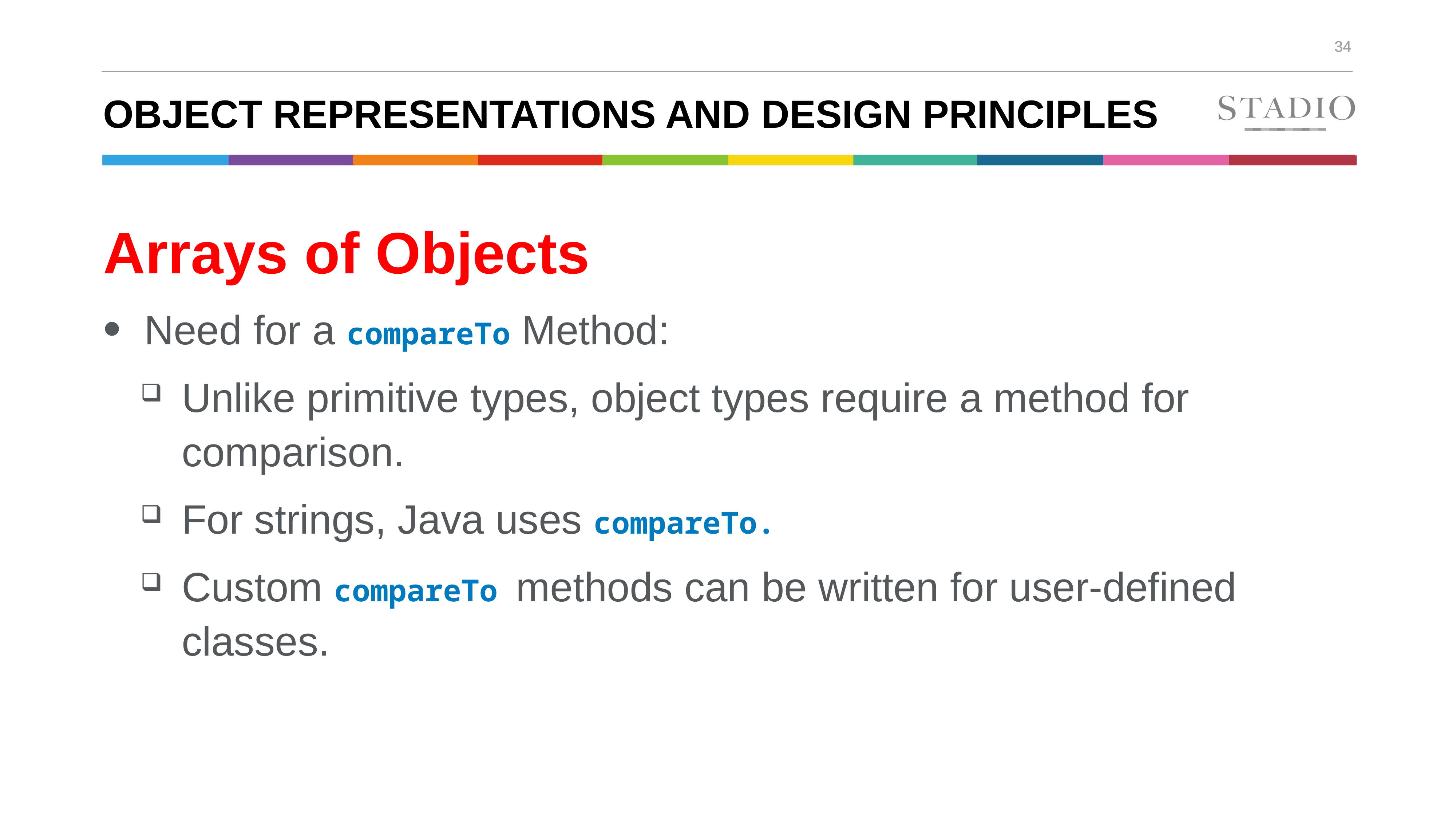

# Object Representations and Design Principles

Arrays of Objects
Need for a compareTo Method:
Unlike primitive types, object types require a method for comparison.
For strings, Java uses compareTo.
Custom compareTo methods can be written for user-defined classes.